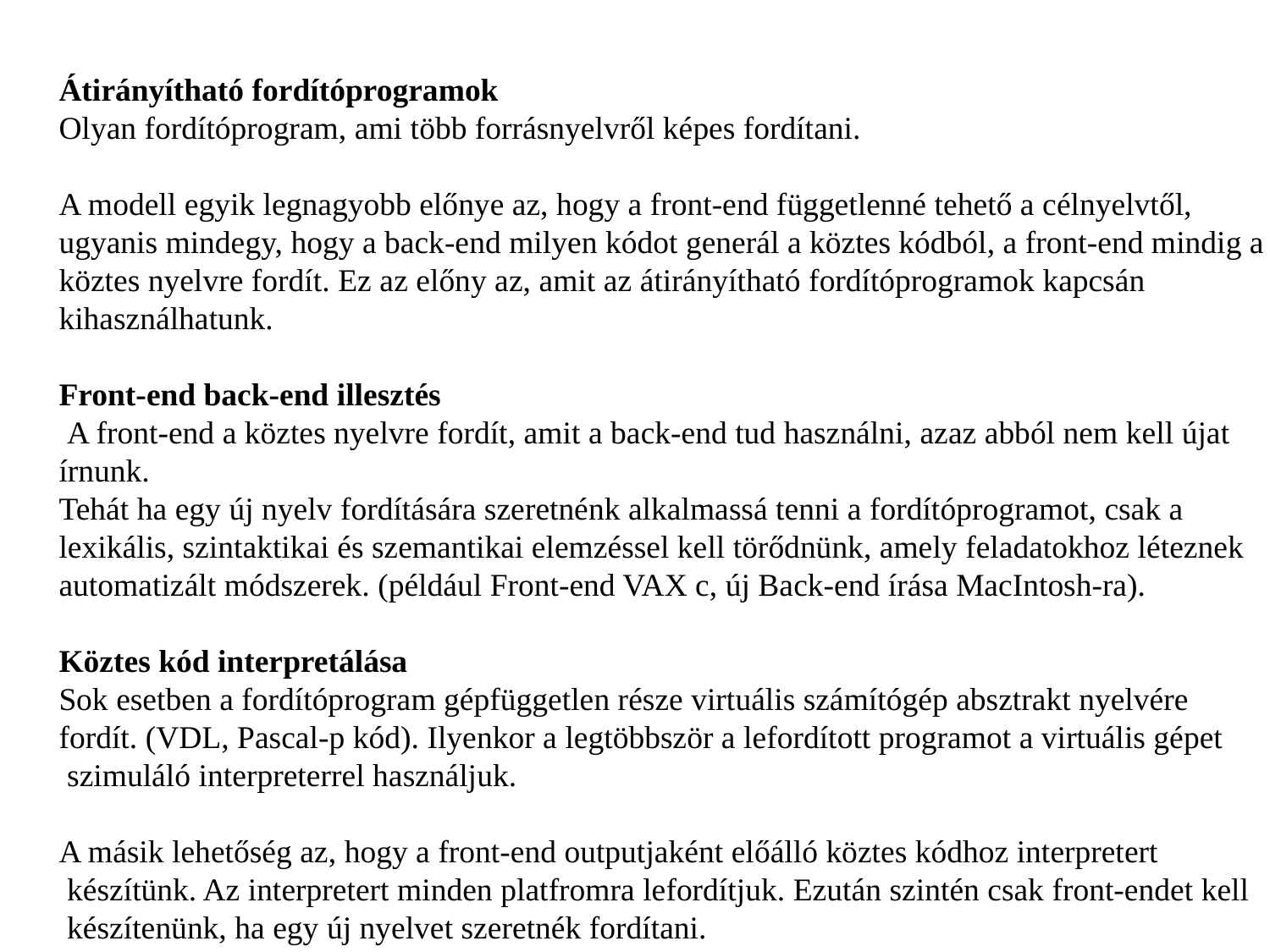

Átirányítható fordítóprogramok
Olyan fordítóprogram, ami több forrásnyelvről képes fordítani.

A modell egyik legnagyobb előnye az, hogy a front-end függetlenné tehető a célnyelvtől,
ugyanis mindegy, hogy a back-end milyen kódot generál a köztes kódból, a front-end mindig a
köztes nyelvre fordít. Ez az előny az, amit az átirányítható fordítóprogramok kapcsán
kihasználhatunk.

Front-end back-end illesztés
 A front-end a köztes nyelvre fordít, amit a back-end tud használni, azaz abból nem kell újat
írnunk.
Tehát ha egy új nyelv fordítására szeretnénk alkalmassá tenni a fordítóprogramot, csak a
lexikális, szintaktikai és szemantikai elemzéssel kell törődnünk, amely feladatokhoz léteznek
automatizált módszerek. (például Front-end VAX c, új Back-end írása MacIntosh-ra).

Köztes kód interpretálása
Sok esetben a fordítóprogram gépfüggetlen része virtuális számítógép absztrakt nyelvére
fordít. (VDL, Pascal-p kód). Ilyenkor a legtöbbször a lefordított programot a virtuális gépet
 szimuláló interpreterrel használjuk.

A másik lehetőség az, hogy a front-end outputjaként előálló köztes kódhoz interpretert
 készítünk. Az interpretert minden platfromra lefordítjuk. Ezután szintén csak front-endet kell
 készítenünk, ha egy új nyelvet szeretnék fordítani.